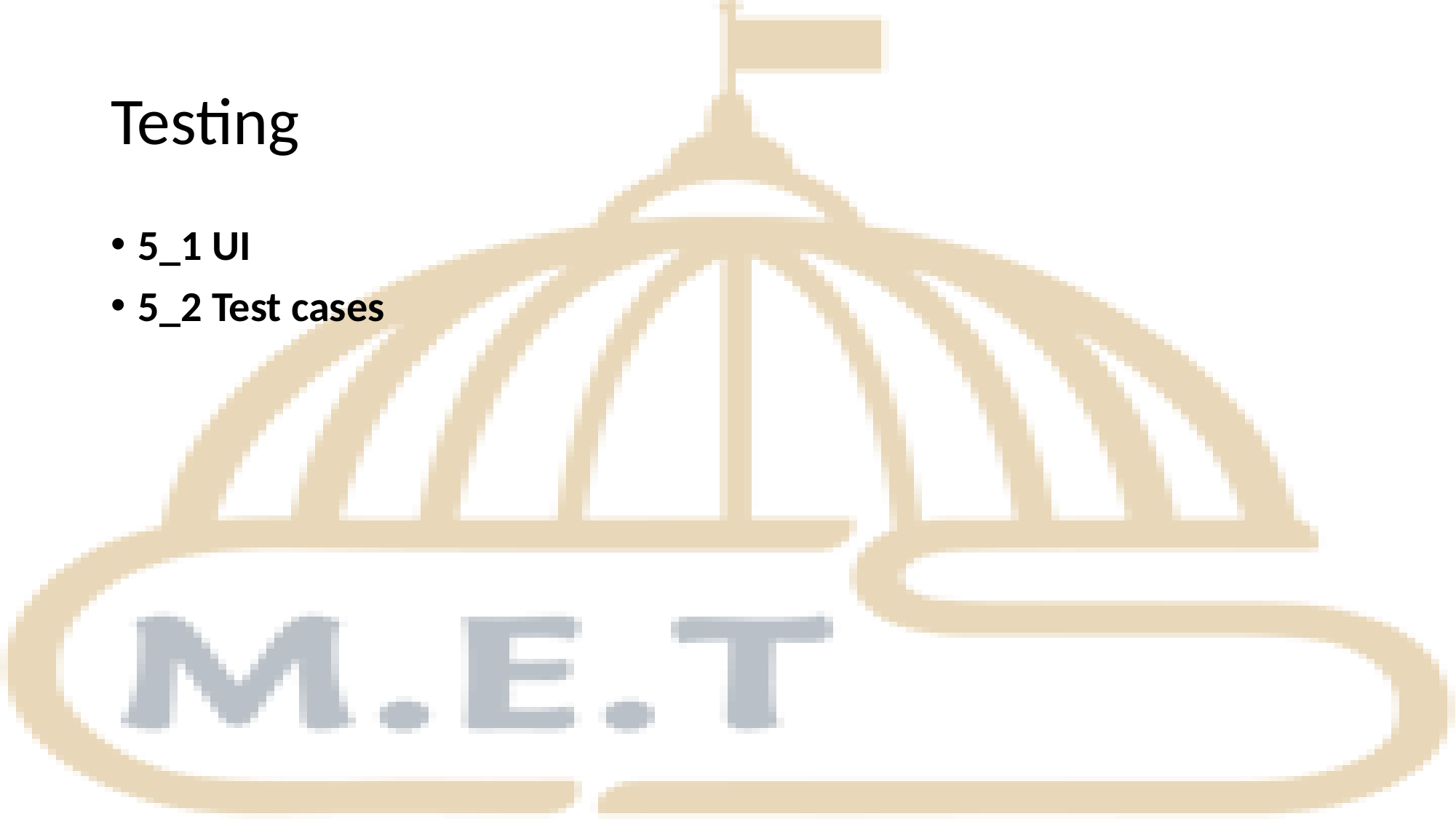

# Testing
5_1 UI
5_2 Test cases